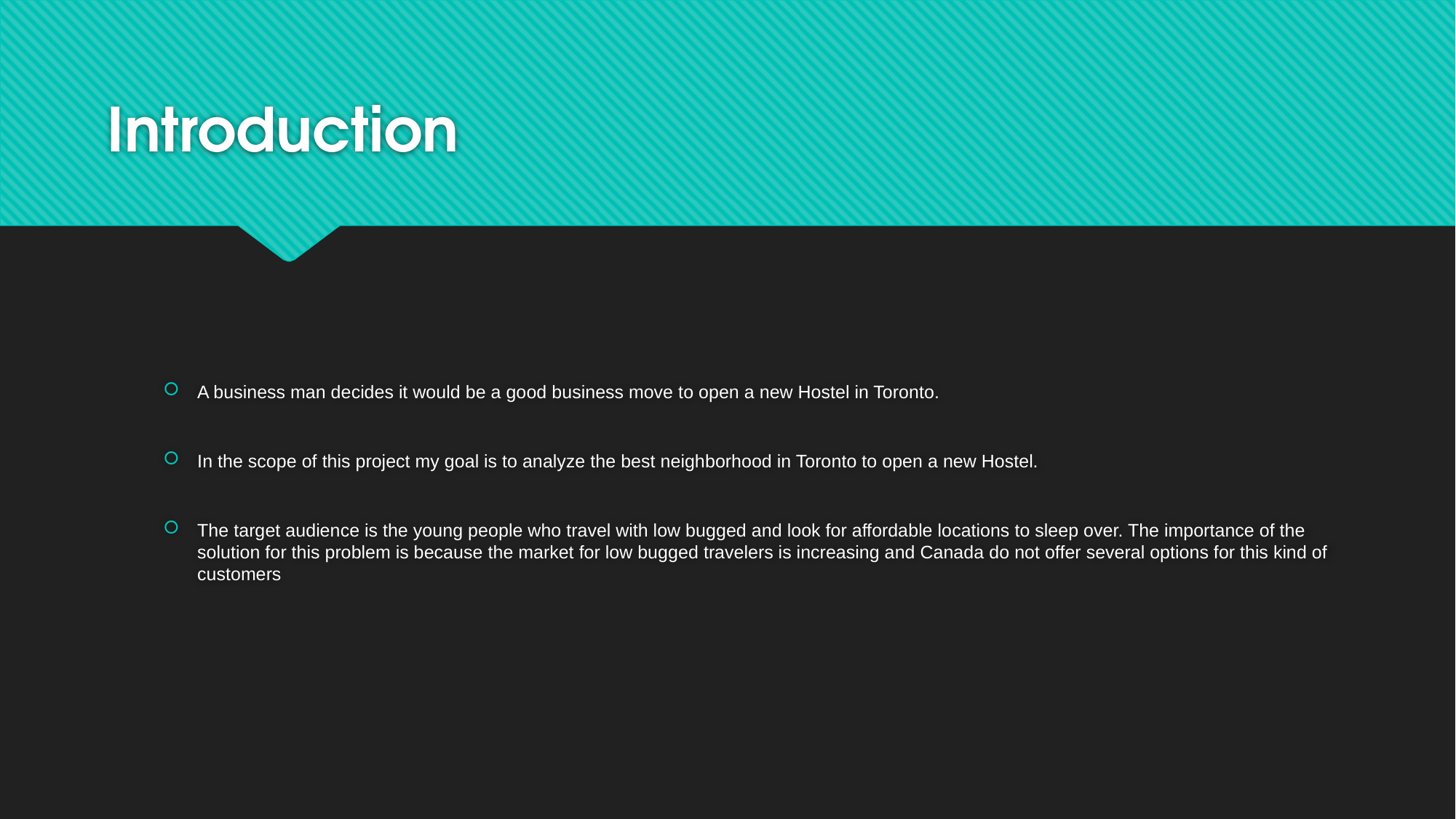

# Introduction
A business man decides it would be a good business move to open a new Hostel in Toronto.

In the scope of this project my goal is to analyze the best neighborhood in Toronto to open a new Hostel.

The target audience is the young people who travel with low bugged and look for affordable locations to sleep over. The importance of the solution for this problem is because the market for low bugged travelers is increasing and Canada do not offer several options for this kind of customers